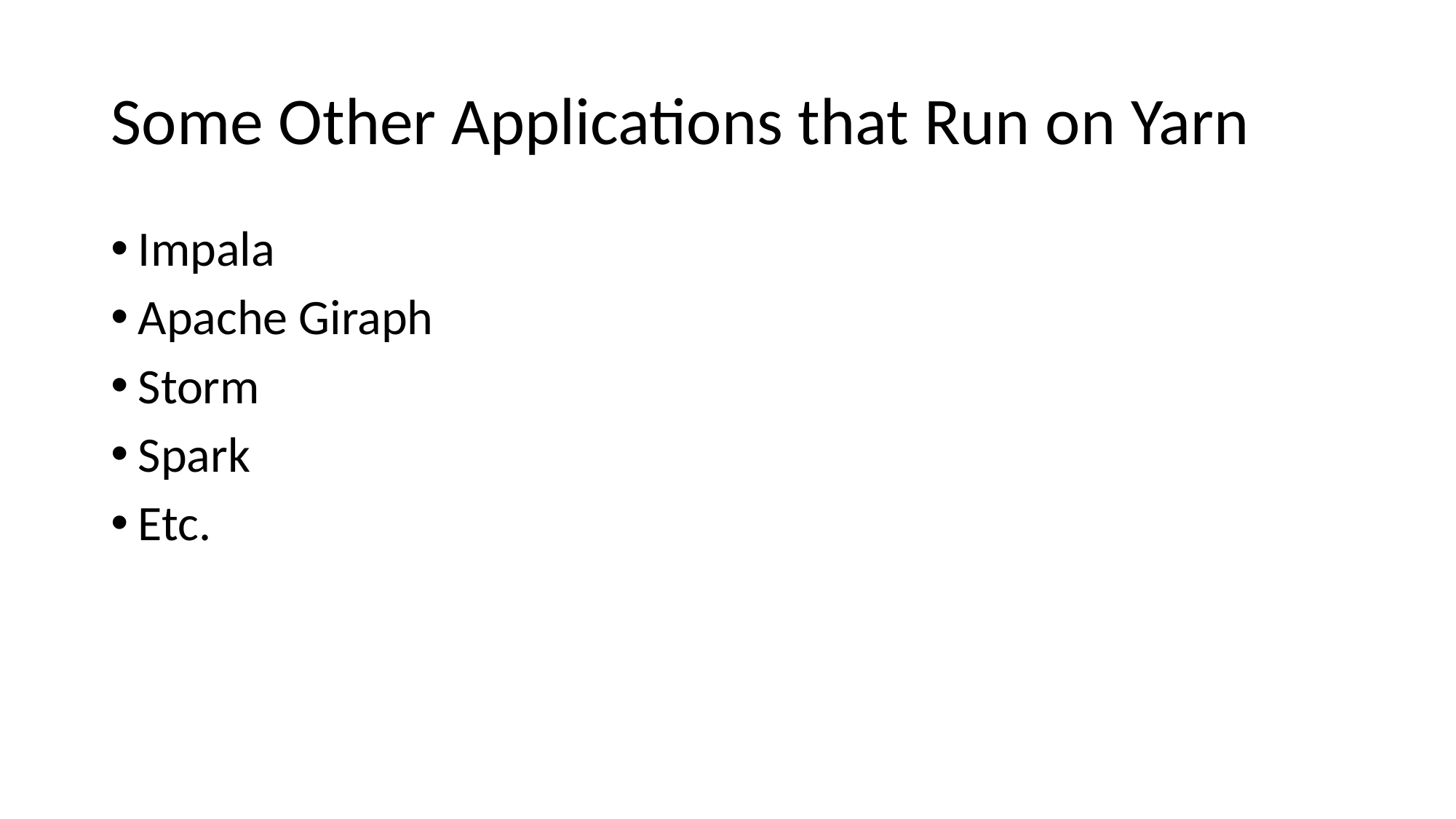

# Some Other Applications that Run on Yarn
Impala
Apache Giraph
Storm
Spark
Etc.